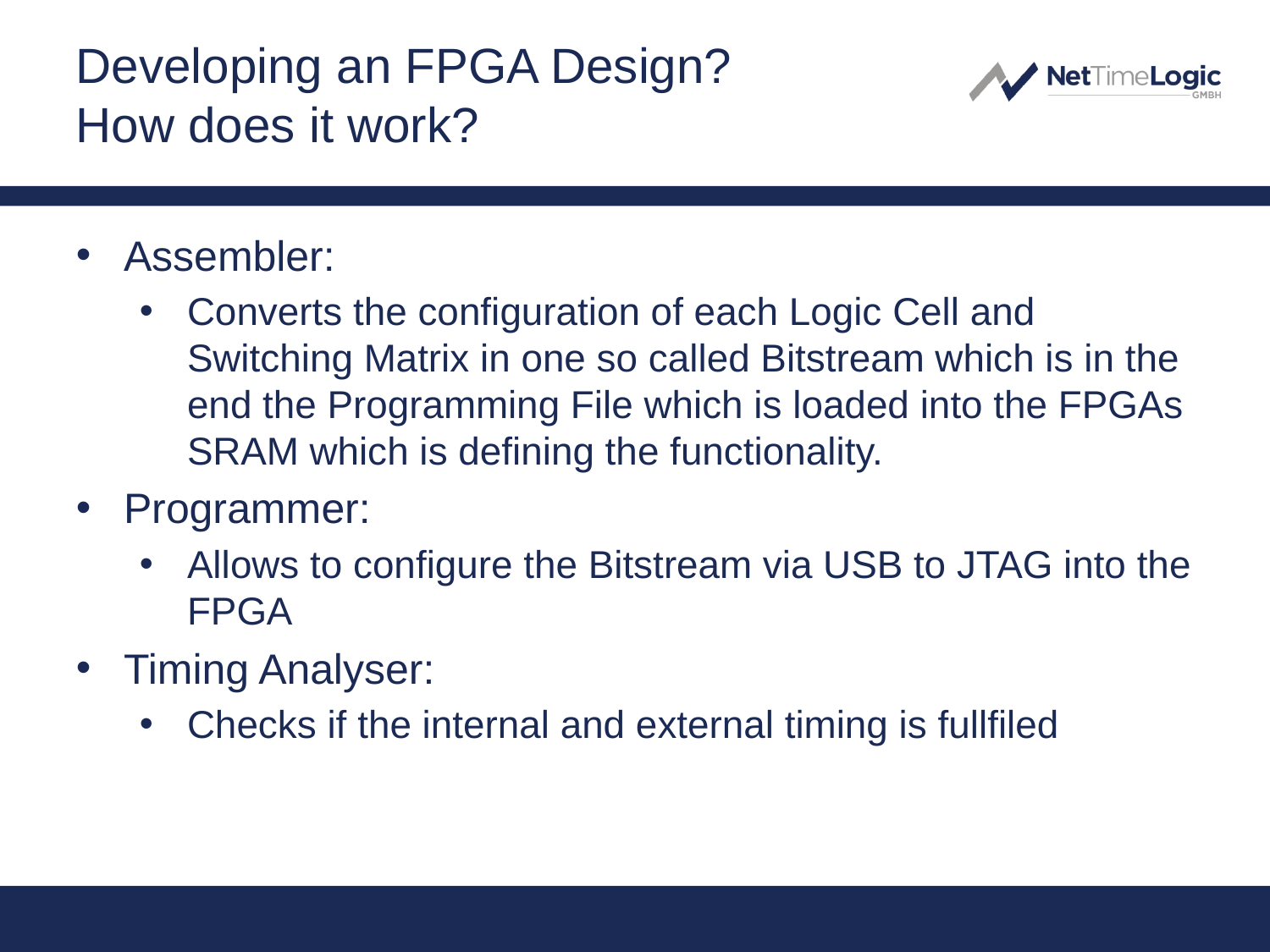

# Developing an FPGA Design? How does it work?
Assembler:
Converts the configuration of each Logic Cell and Switching Matrix in one so called Bitstream which is in the end the Programming File which is loaded into the FPGAs SRAM which is defining the functionality.
Programmer:
Allows to configure the Bitstream via USB to JTAG into the FPGA
Timing Analyser:
Checks if the internal and external timing is fullfiled